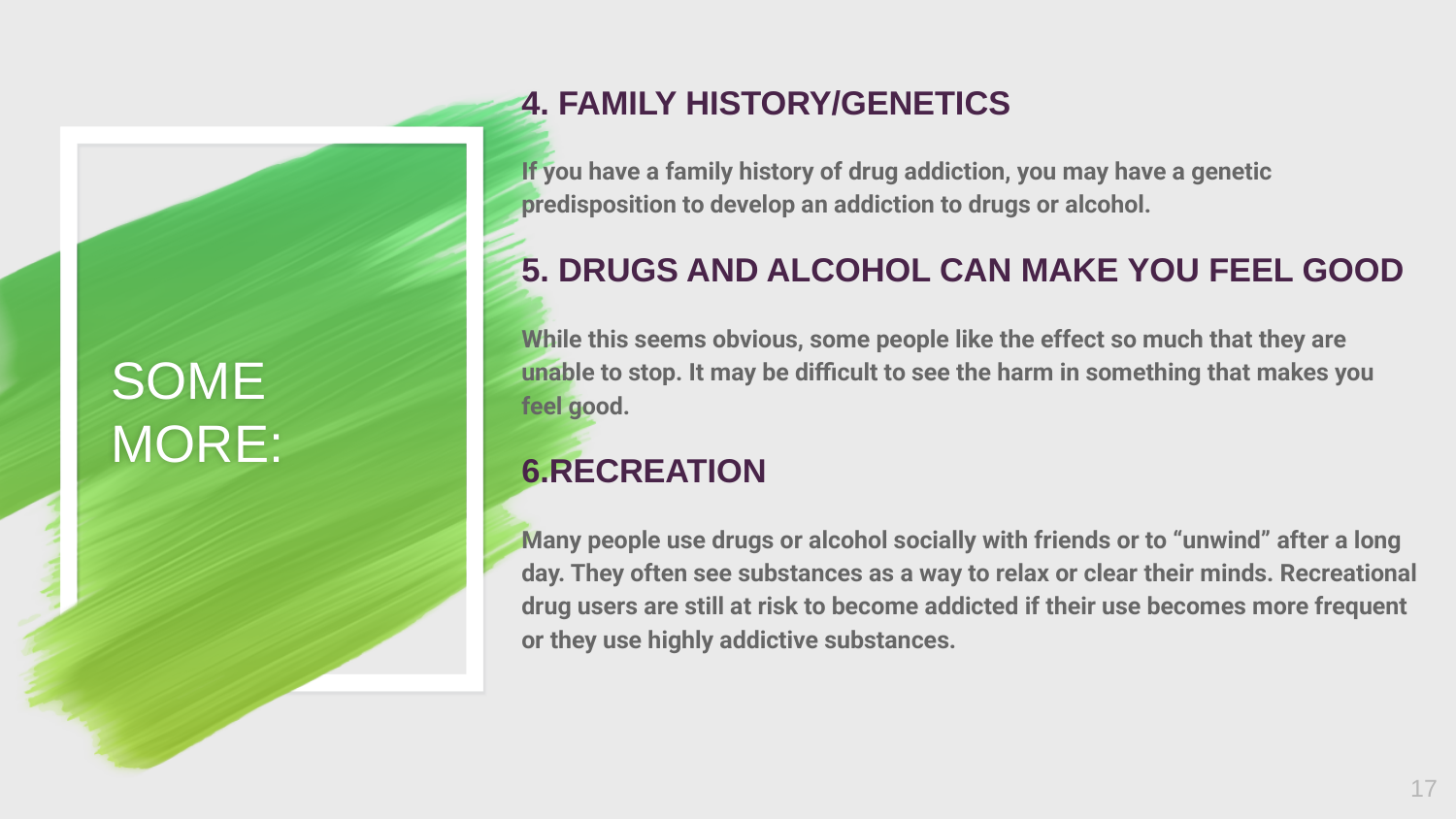

4. FAMILY HISTORY/GENETICS
If you have a family history of drug addiction, you may have a genetic predisposition to develop an addiction to drugs or alcohol.
5. DRUGS AND ALCOHOL CAN MAKE YOU FEEL GOOD
While this seems obvious, some people like the effect so much that they are unable to stop. It may be difficult to see the harm in something that makes you feel good.
6.RECREATION
Many people use drugs or alcohol socially with friends or to “unwind” after a long day. They often see substances as a way to relax or clear their minds. Recreational drug users are still at risk to become addicted if their use becomes more frequent or they use highly addictive substances.

# SOME MORE:

17